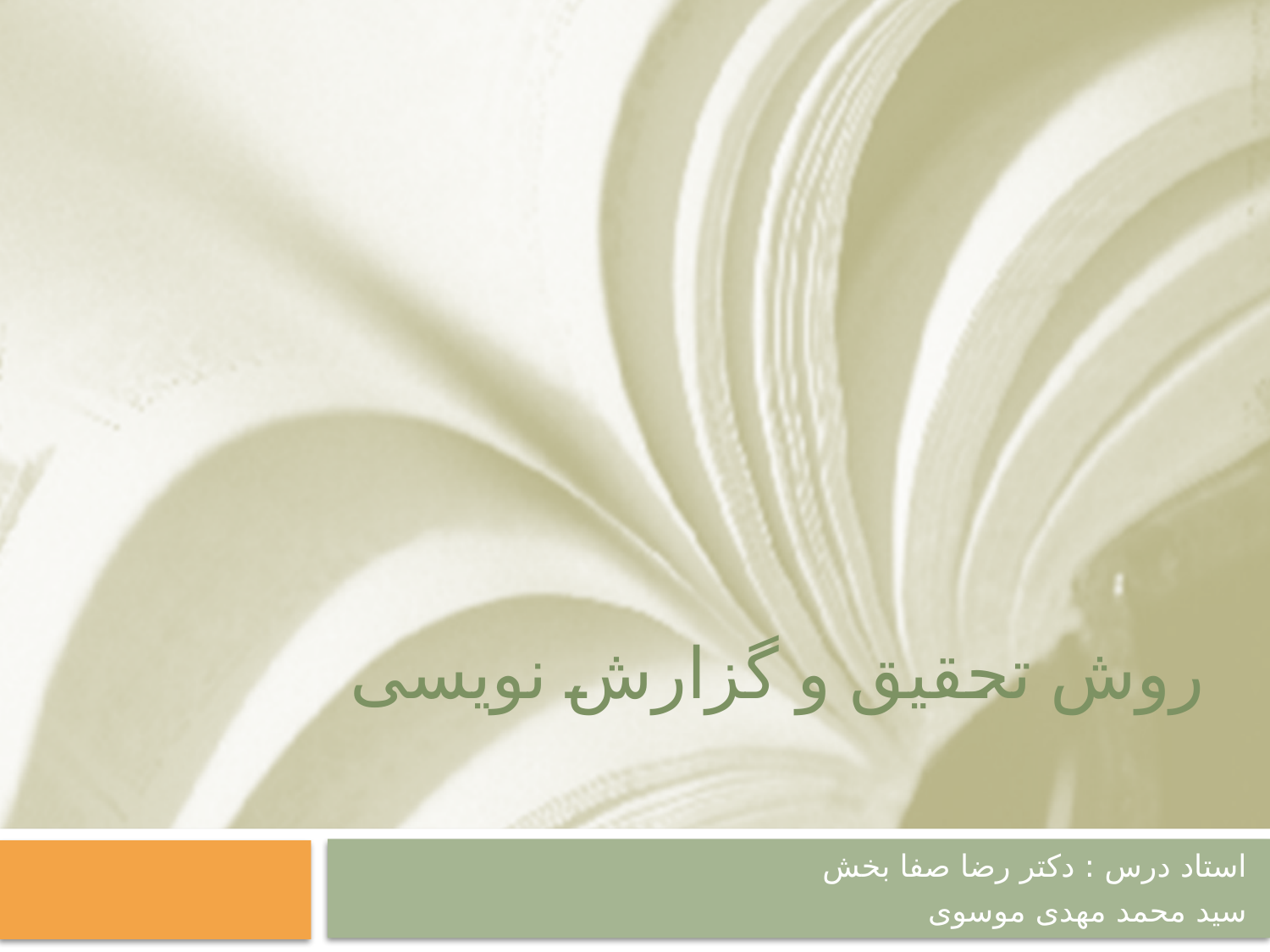

# روش تحقیق و گزارش نویسی
استاد درس : دکتر رضا صفا بخش
سید محمد مهدی موسوی